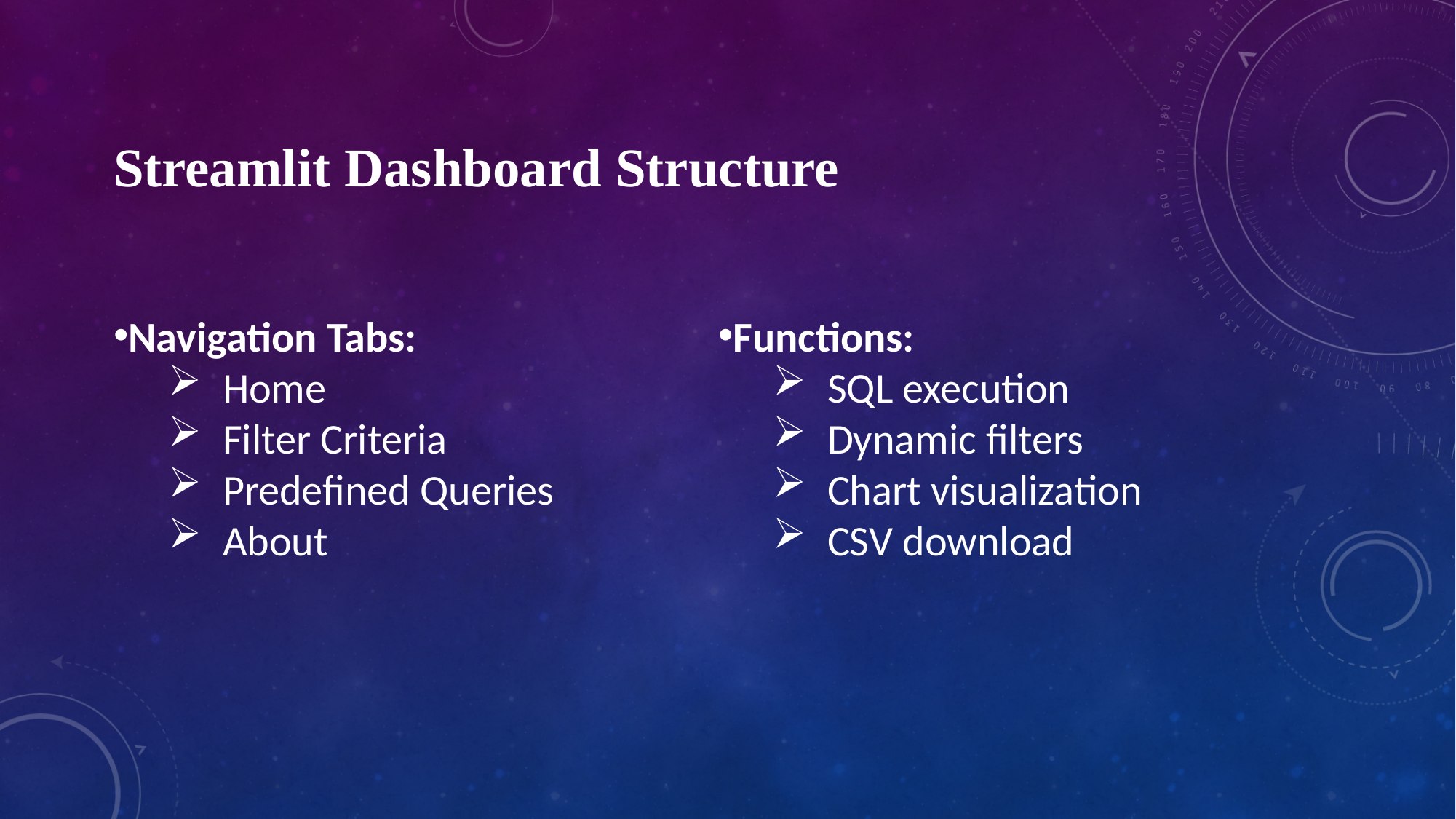

Streamlit Dashboard Structure
Navigation Tabs:
Home
Filter Criteria
Predefined Queries
About
Functions:
SQL execution
Dynamic filters
Chart visualization
CSV download